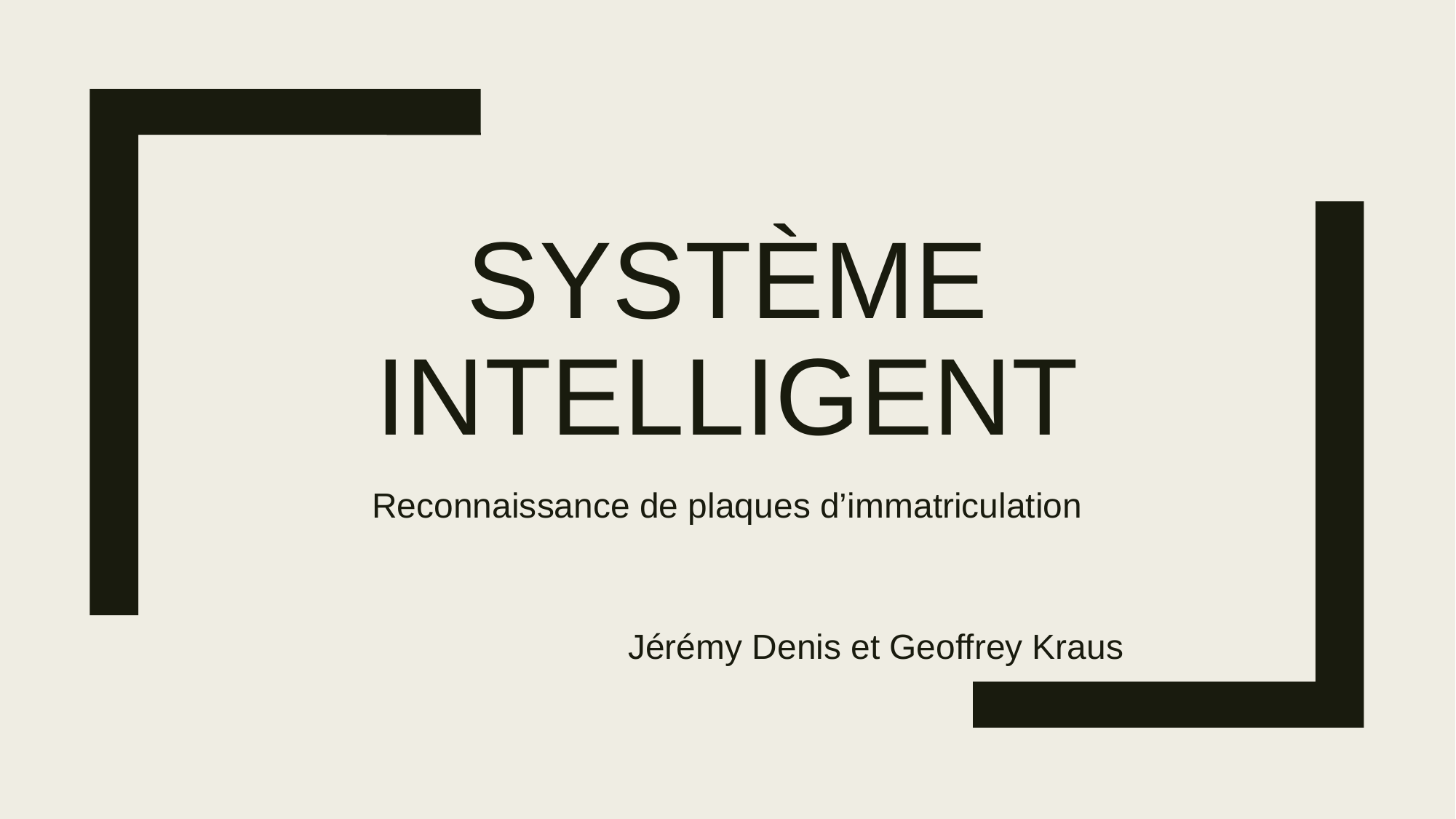

# Système intelligent
Reconnaissance de plaques d’immatriculation

Jérémy Denis et Geoffrey Kraus